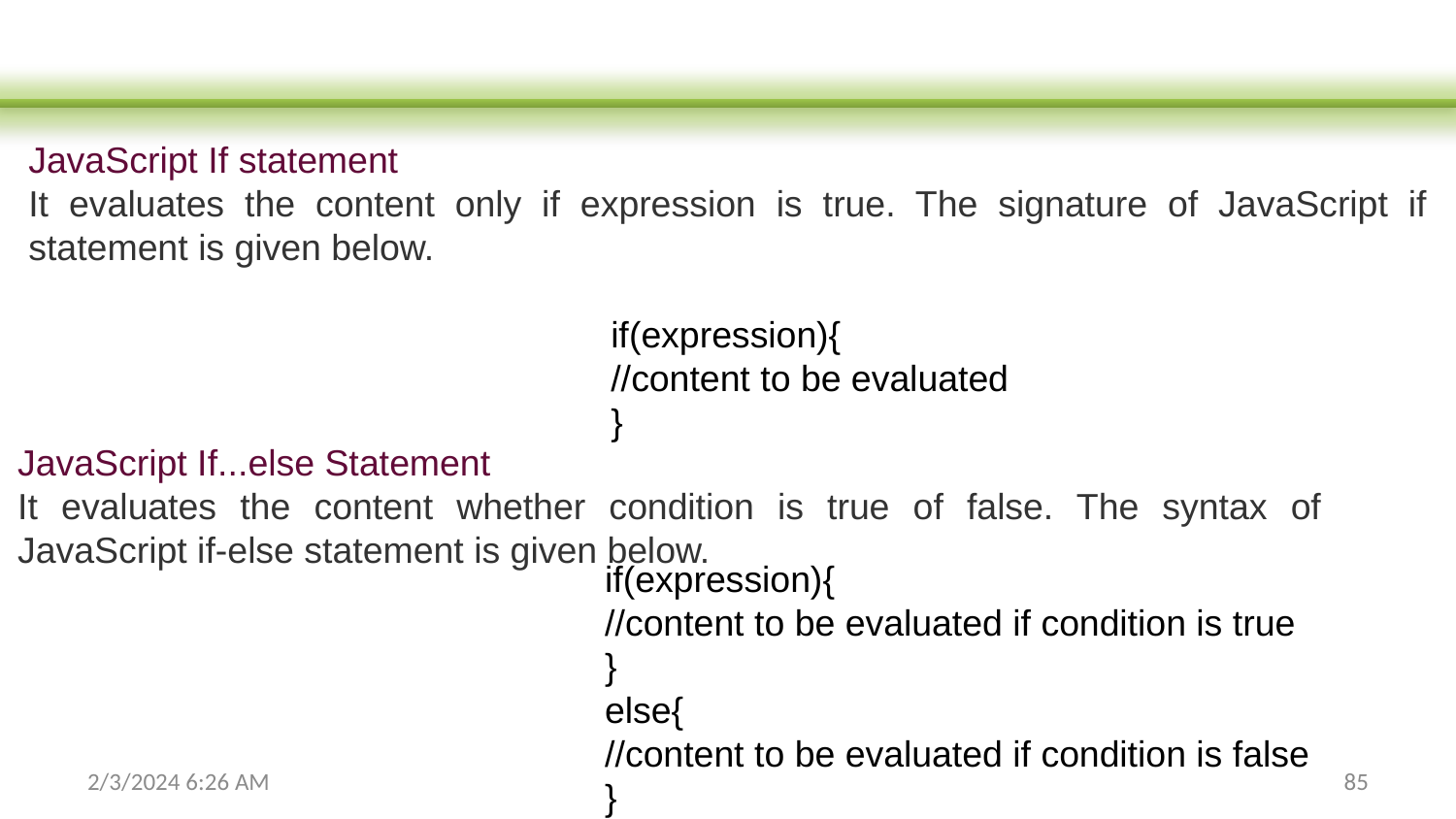

JavaScript If statement
It evaluates the content only if expression is true. The signature of JavaScript if statement is given below.

if(expression){
//content to be evaluated
}
JavaScript If...else Statement
It evaluates the content whether condition is true of false. The syntax of JavaScript if-else statement is given below.
if(expression){
//content to be evaluated if condition is true
}
else{
//content to be evaluated if condition is false
}
2/3/2024 6:26 AM
85